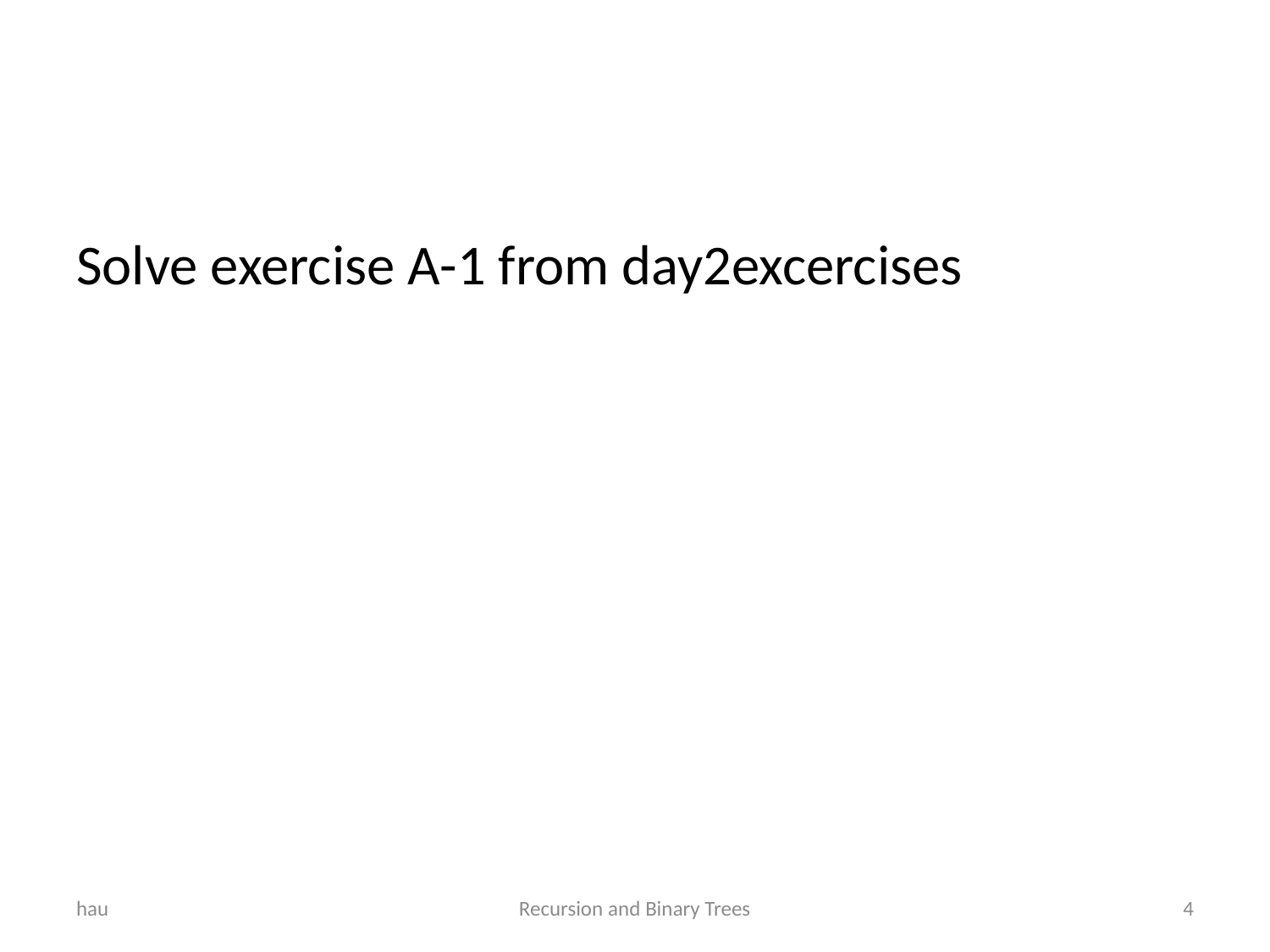

#
Solve exercise A-1 from day2excercises

hau
Recursion and Binary Trees
4